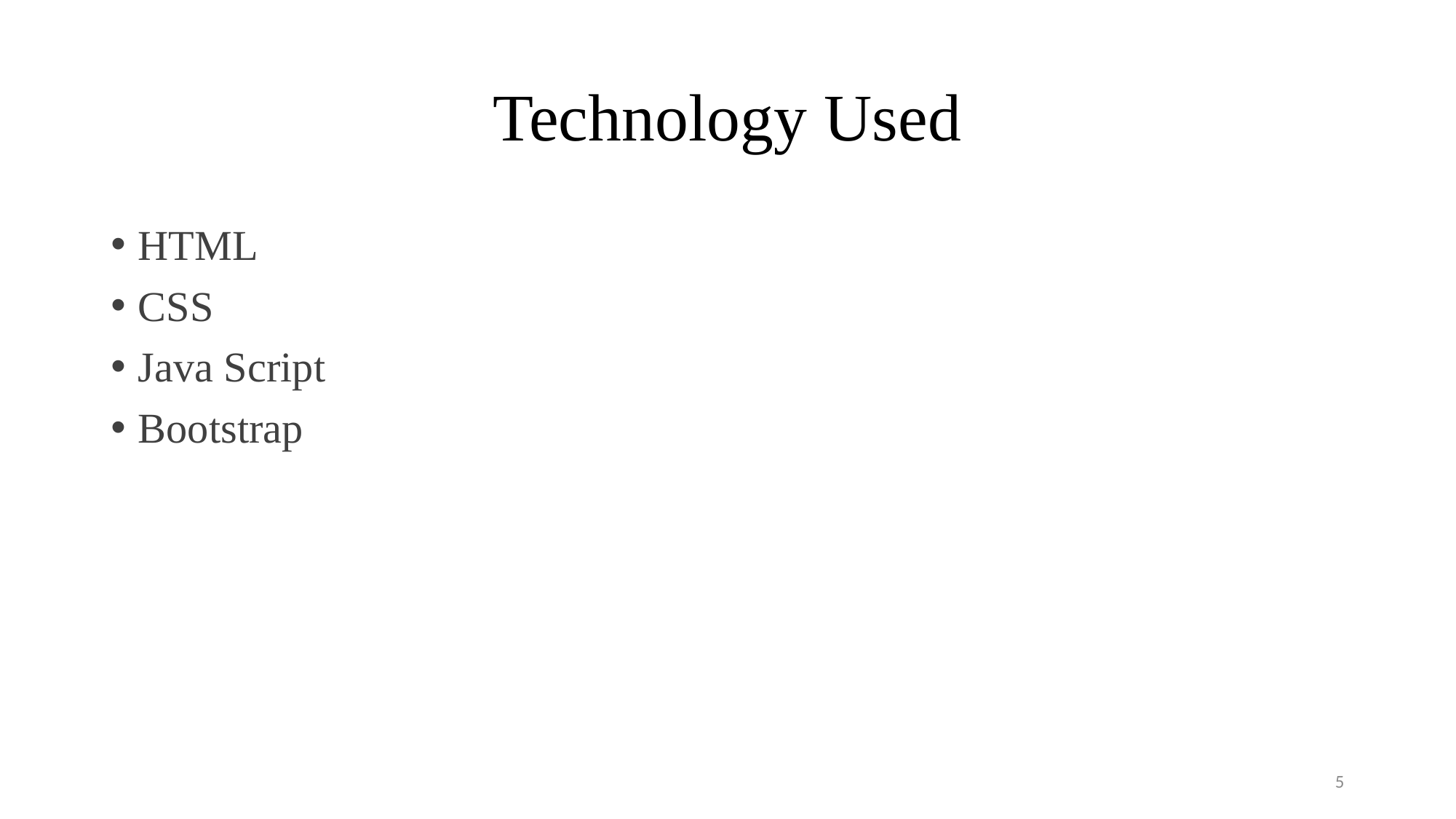

# Technology Used
HTML
CSS
Java Script
Bootstrap
5